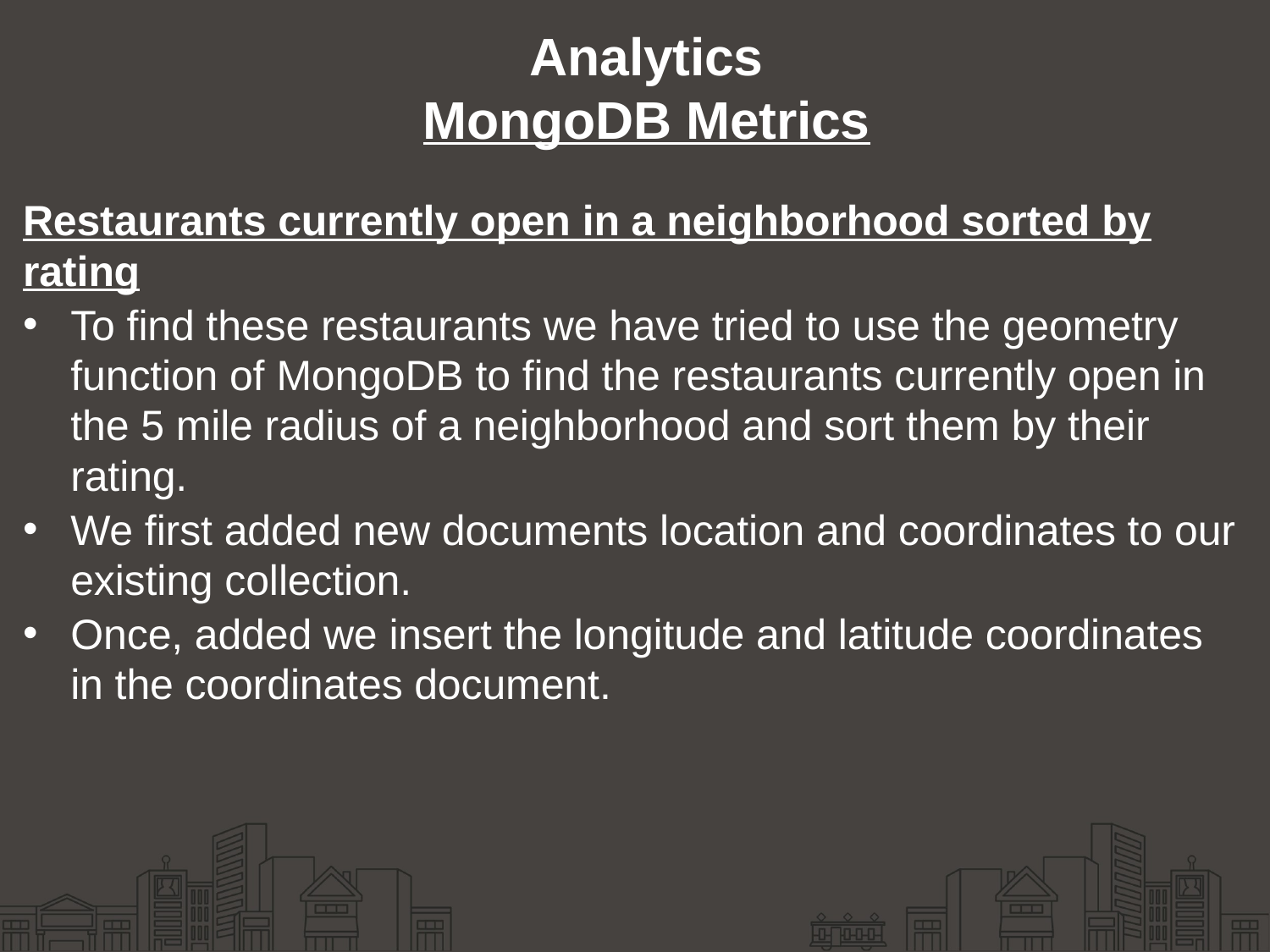

# Analytics MongoDB Metrics
Restaurants currently open in a neighborhood sorted by rating
To find these restaurants we have tried to use the geometry function of MongoDB to find the restaurants currently open in the 5 mile radius of a neighborhood and sort them by their rating.
We first added new documents location and coordinates to our existing collection.
Once, added we insert the longitude and latitude coordinates in the coordinates document.